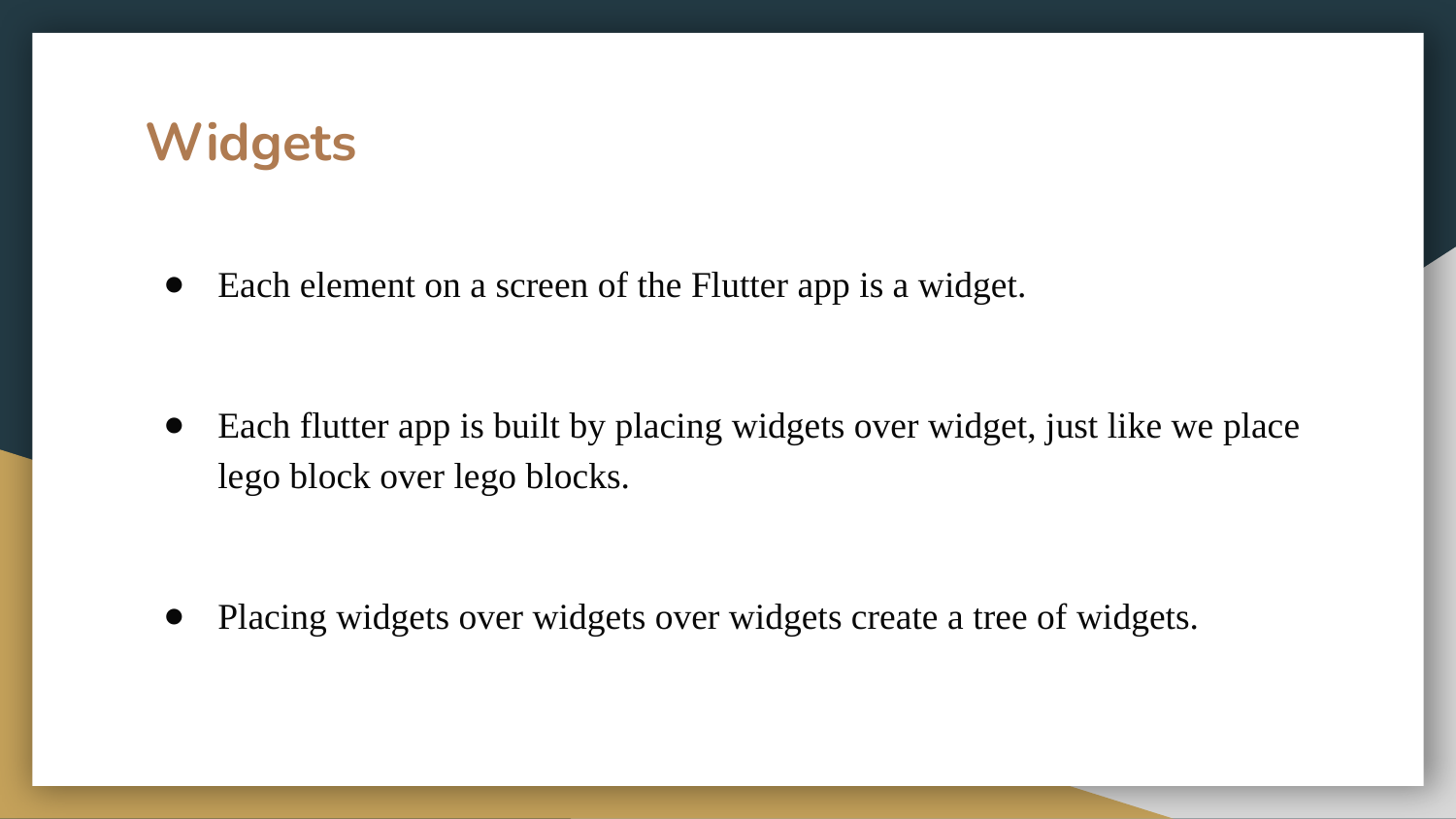

# Widgets
Each element on a screen of the Flutter app is a widget.

Each flutter app is built by placing widgets over widget, just like we place lego block over lego blocks.

Placing widgets over widgets over widgets create a tree of widgets.